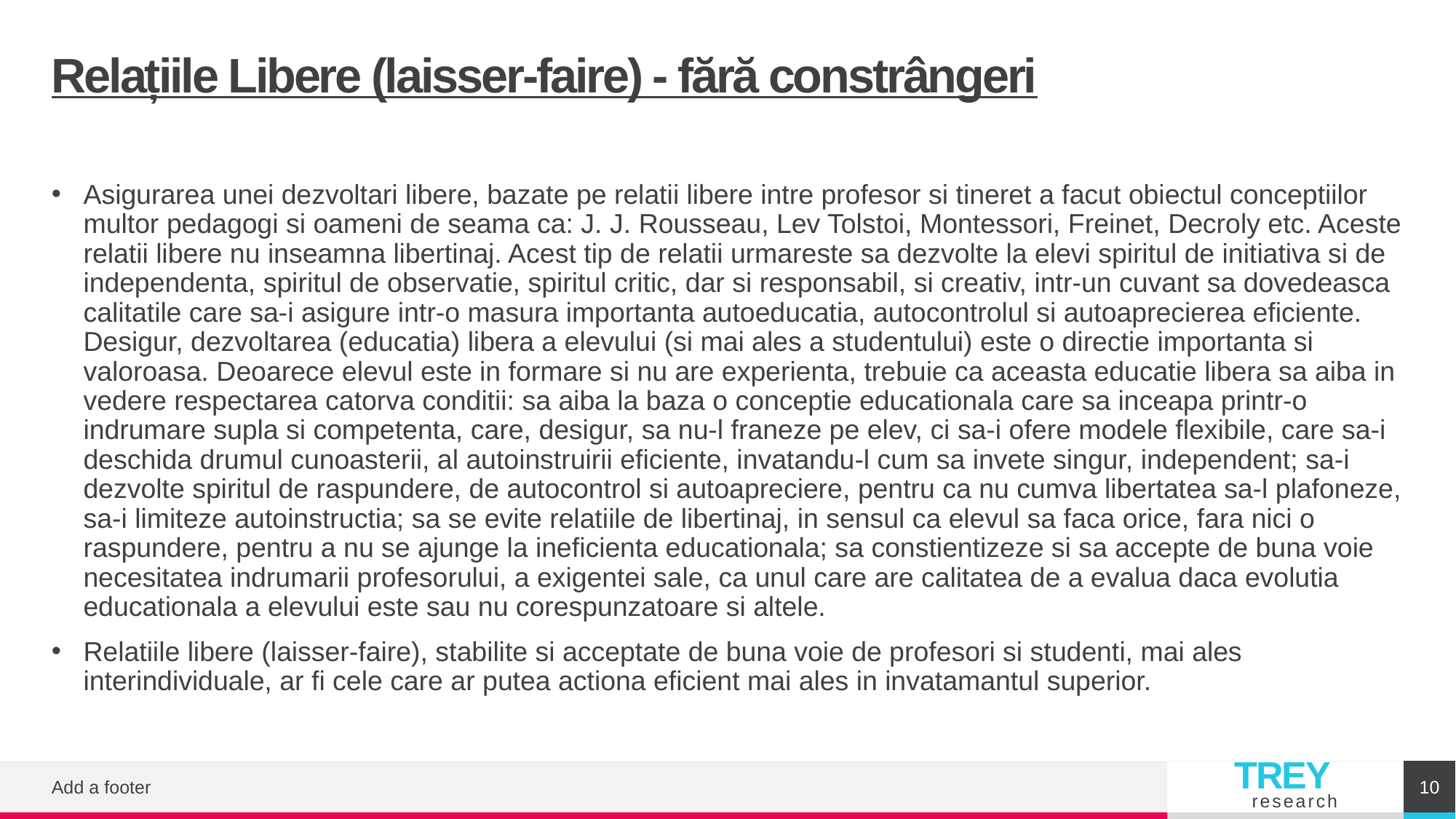

# Relațiile Libere (laisser-faire) - fără constrângeri

Asigurarea unei dezvoltari libere, bazate pe relatii libere intre profesor si tineret a facut obiectul conceptiilor multor pedagogi si oameni de seama ca: J. J. Rousseau, Lev Tolstoi, Montessori, Freinet, Decroly etc. Aceste relatii libere nu inseamna libertinaj. Acest tip de relatii urmareste sa dezvolte la elevi spiritul de initiativa si de independenta, spiritul de observatie, spiritul critic, dar si responsabil, si creativ, intr-un cuvant sa dovedeasca calitatile care sa-i asigure intr-o masura importanta autoeducatia, autocontrolul si autoaprecierea eficiente. Desigur, dezvoltarea (educatia) libera a elevului (si mai ales a studentului) este o directie importanta si valoroasa. Deoarece elevul este in formare si nu are experienta, trebuie ca aceasta educatie libera sa aiba in vedere respectarea catorva conditii: sa aiba la baza o conceptie educationala care sa inceapa printr-o indrumare supla si competenta, care, desigur, sa nu-l franeze pe elev, ci sa-i ofere modele flexibile, care sa-i deschida drumul cunoasterii, al autoinstruirii eficiente, invatandu-l cum sa invete singur, independent; sa-i dezvolte spiritul de raspundere, de autocontrol si autoapreciere, pentru ca nu cumva libertatea sa-l plafoneze, sa-i limiteze autoinstructia; sa se evite relatiile de libertinaj, in sensul ca elevul sa faca orice, fara nici o raspundere, pentru a nu se ajunge la ineficienta educationala; sa constientizeze si sa accepte de buna voie necesitatea indrumarii profesorului, a exigentei sale, ca unul care are calitatea de a evalua daca evolutia educationala a elevului este sau nu corespunzatoare si altele.
Relatiile libere (laisser-faire), stabilite si acceptate de buna voie de profesori si studenti, mai ales interindividuale, ar fi cele care ar putea actiona eficient mai ales in invatamantul superior.

10
Add a footer